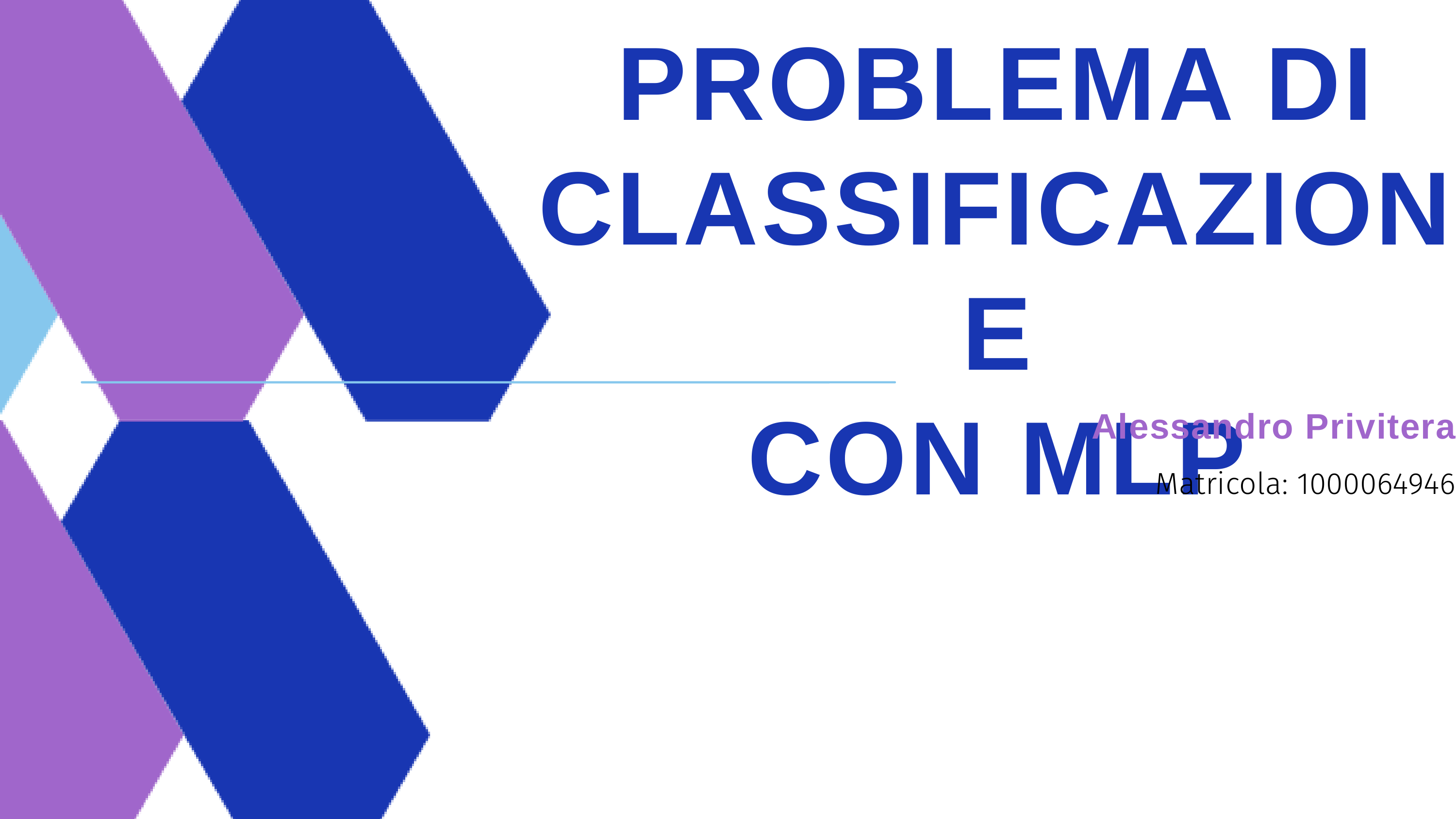

PROBLEMA DI CLASSIFICAZIONE
CON MLP
Alessandro Privitera
Matricola: 1000064946